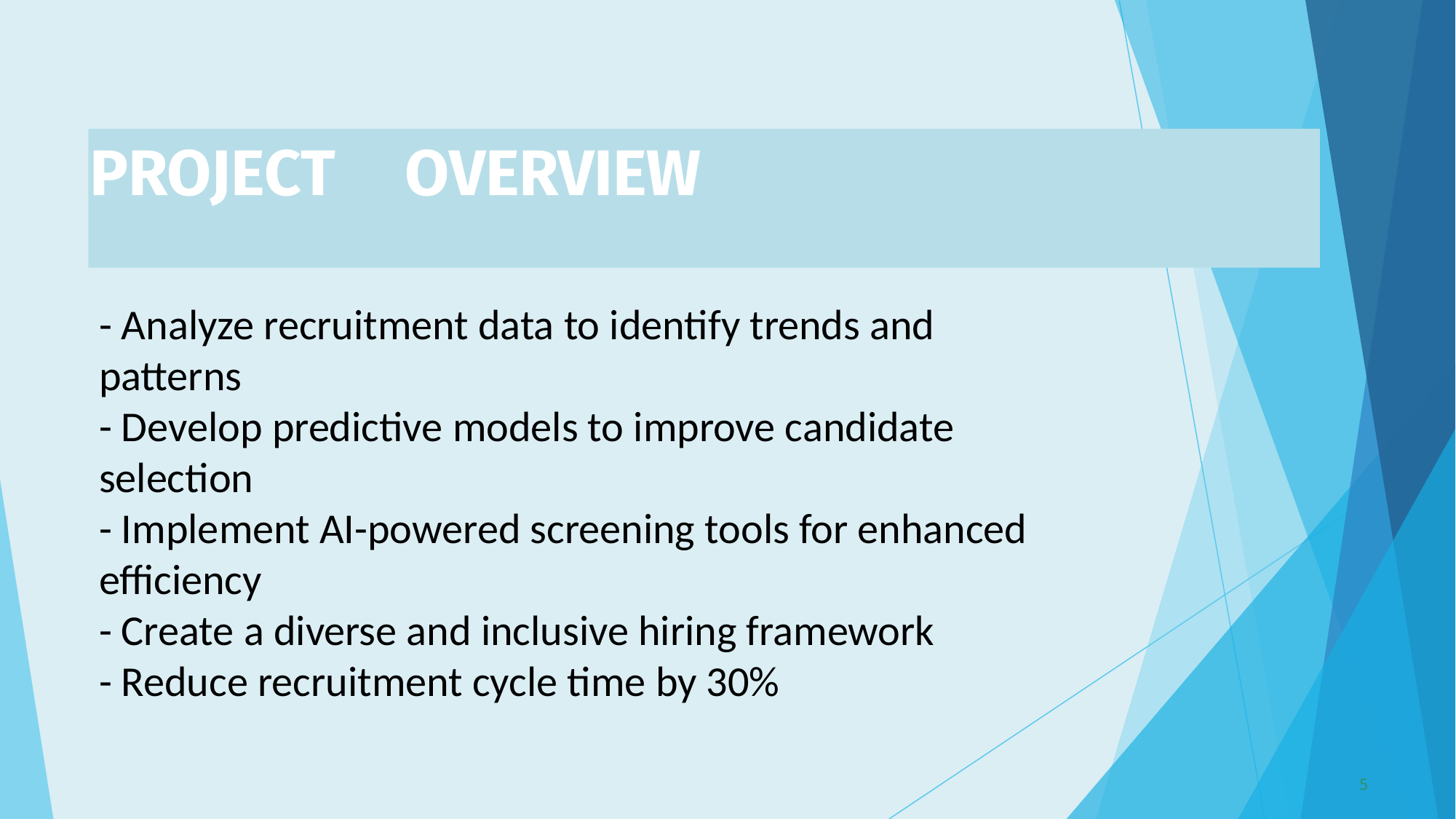

# PROJECT	OVERVIEW

- Analyze recruitment data to identify trends and patterns
- Develop predictive models to improve candidate selection
- Implement AI-powered screening tools for enhanced efficiency
- Create a diverse and inclusive hiring framework
- Reduce recruitment cycle time by 30%
5